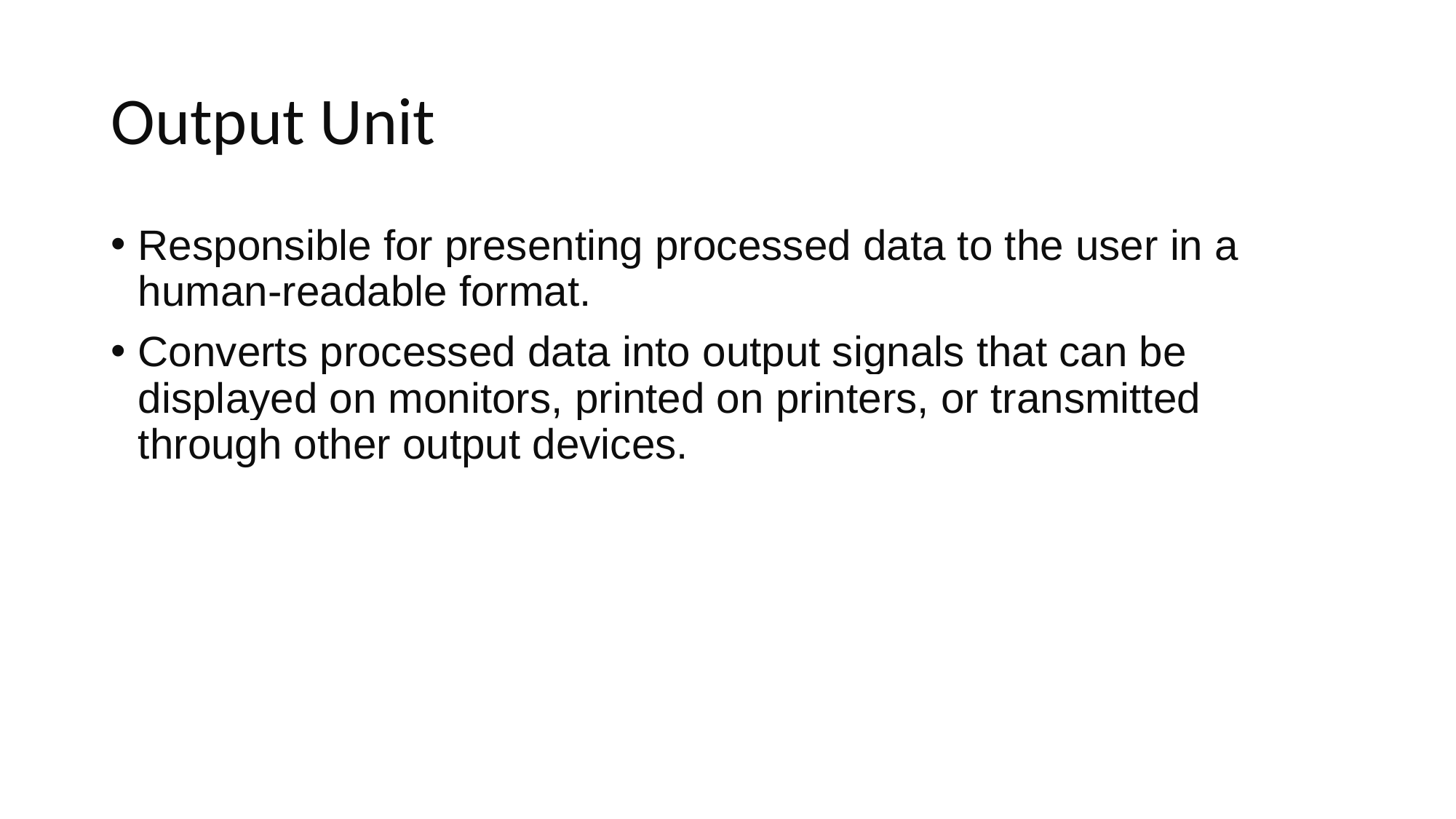

# Output Unit
Responsible for presenting processed data to the user in a human-readable format.
Converts processed data into output signals that can be displayed on monitors, printed on printers, or transmitted through other output devices.